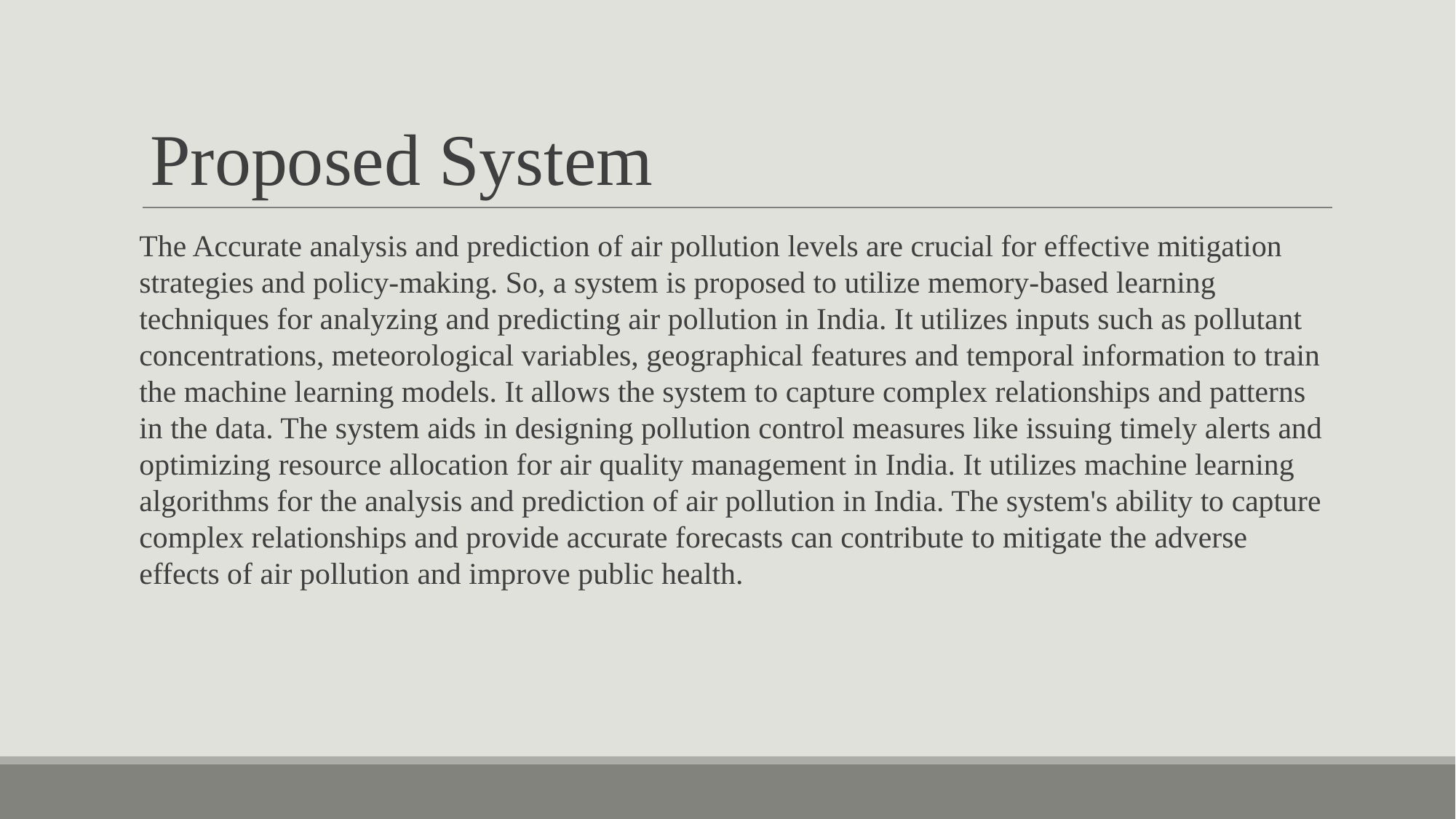

# Proposed System
The Accurate analysis and prediction of air pollution levels are crucial for effective mitigation strategies and policy-making. So, a system is proposed to utilize memory-based learning techniques for analyzing and predicting air pollution in India. It utilizes inputs such as pollutant concentrations, meteorological variables, geographical features and temporal information to train the machine learning models. It allows the system to capture complex relationships and patterns in the data. The system aids in designing pollution control measures like issuing timely alerts and optimizing resource allocation for air quality management in India. It utilizes machine learning algorithms for the analysis and prediction of air pollution in India. The system's ability to capture complex relationships and provide accurate forecasts can contribute to mitigate the adverse effects of air pollution and improve public health.